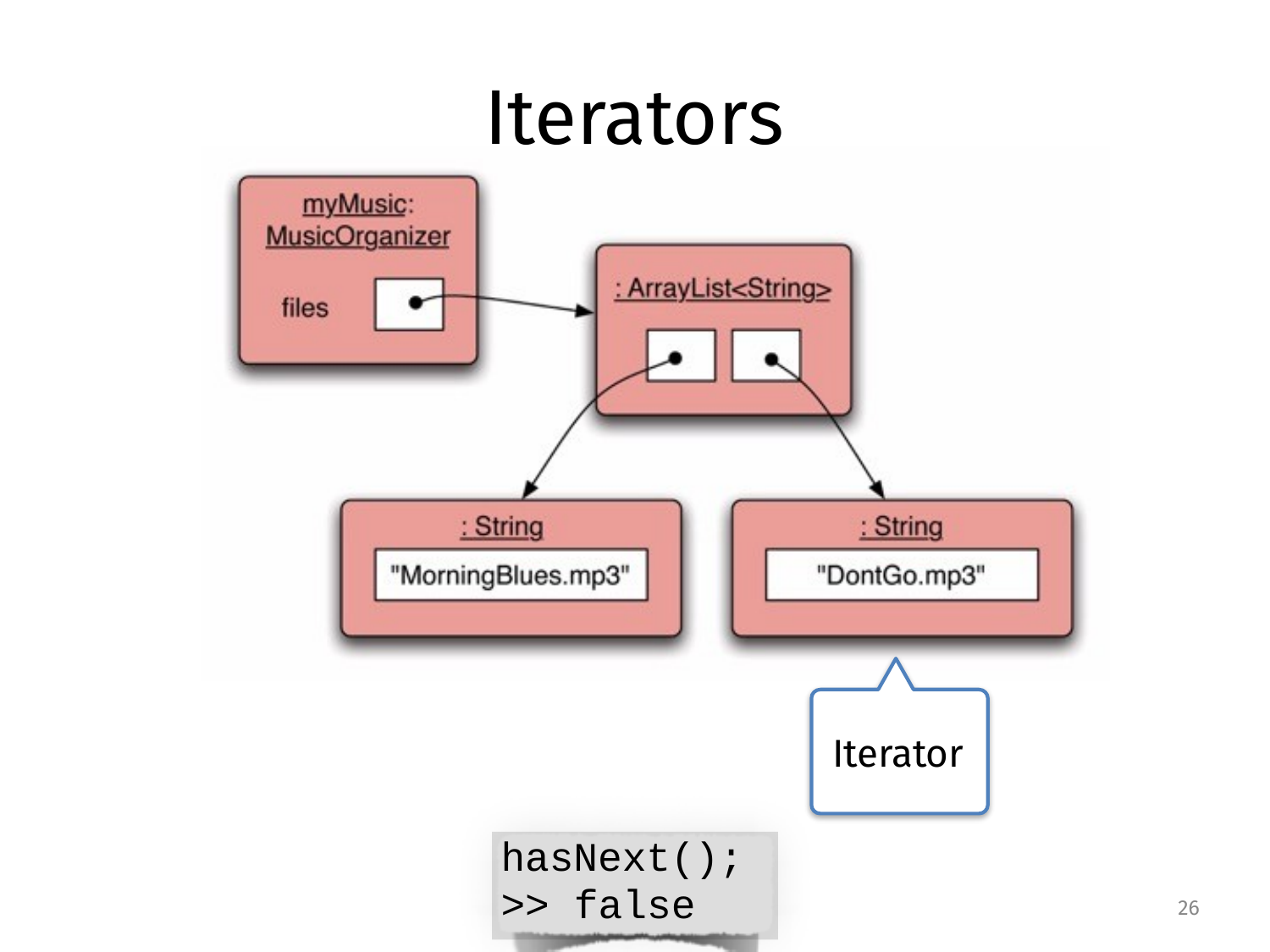

# Iterators

Iterator

hasNext();
>> false

26